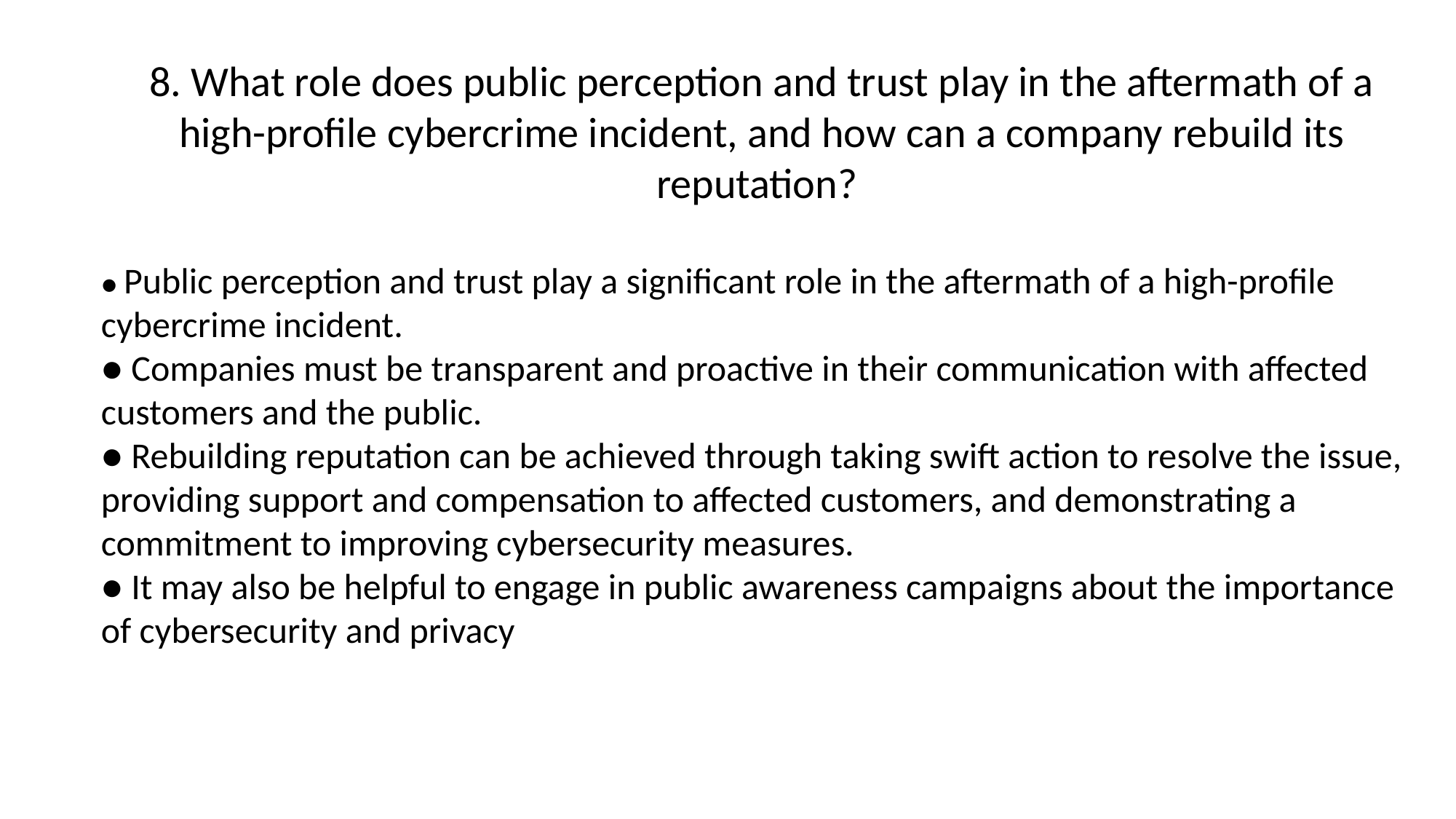

8. What role does public perception and trust play in the aftermath of a high-profile cybercrime incident, and how can a company rebuild its reputation?

● Public perception and trust play a significant role in the aftermath of a high-profile cybercrime incident.
● Companies must be transparent and proactive in their communication with affected customers and the public.
● Rebuilding reputation can be achieved through taking swift action to resolve the issue, providing support and compensation to affected customers, and demonstrating a commitment to improving cybersecurity measures.
● It may also be helpful to engage in public awareness campaigns about the importance of cybersecurity and privacy